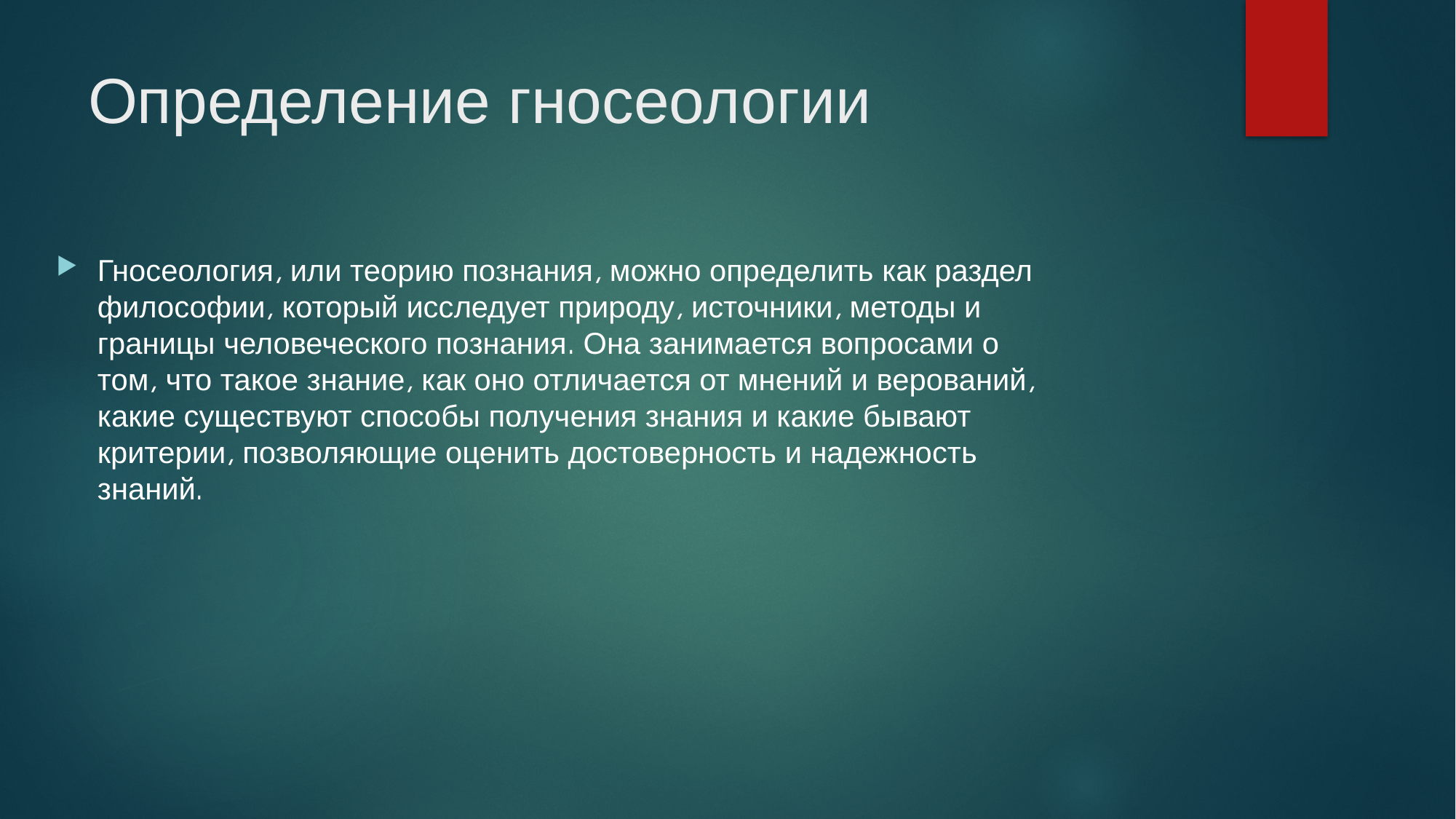

# Определение гносеологии
Гносеология, или теорию познания, можно определить как раздел философии, который исследует природу, источники, методы и границы человеческого познания. Она занимается вопросами о том, что такое знание, как оно отличается от мнений и верований, какие существуют способы получения знания и какие бывают критерии, позволяющие оценить достоверность и надежность знаний.